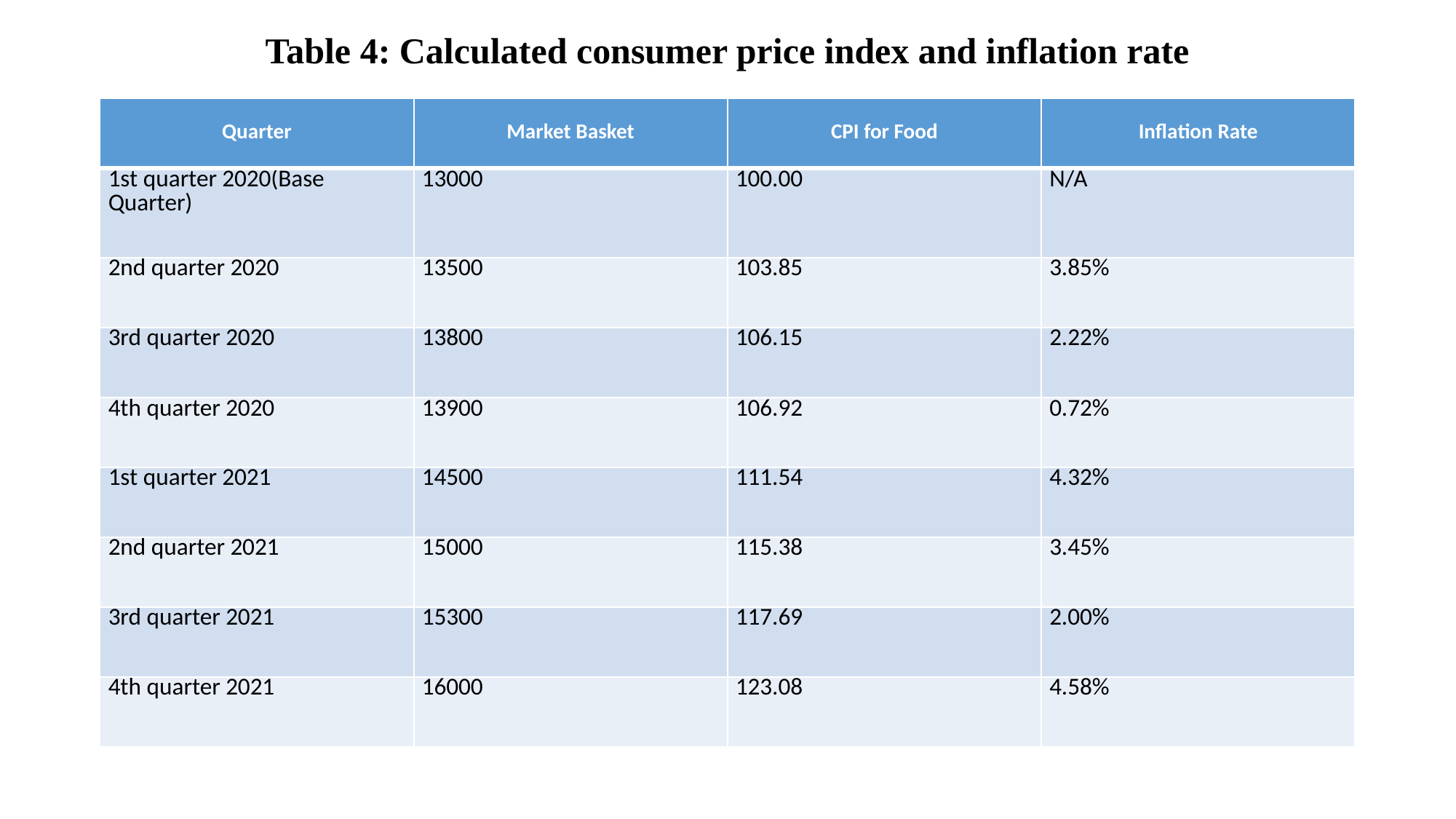

Table 4: Calculated consumer price index and inflation rate
| Quarter | Market Basket | CPI for Food | Inflation Rate |
| --- | --- | --- | --- |
| 1st quarter 2020(Base Quarter) | 13000 | 100.00 | N/A |
| 2nd quarter 2020 | 13500 | 103.85 | 3.85% |
| 3rd quarter 2020 | 13800 | 106.15 | 2.22% |
| 4th quarter 2020 | 13900 | 106.92 | 0.72% |
| 1st quarter 2021 | 14500 | 111.54 | 4.32% |
| 2nd quarter 2021 | 15000 | 115.38 | 3.45% |
| 3rd quarter 2021 | 15300 | 117.69 | 2.00% |
| 4th quarter 2021 | 16000 | 123.08 | 4.58% |